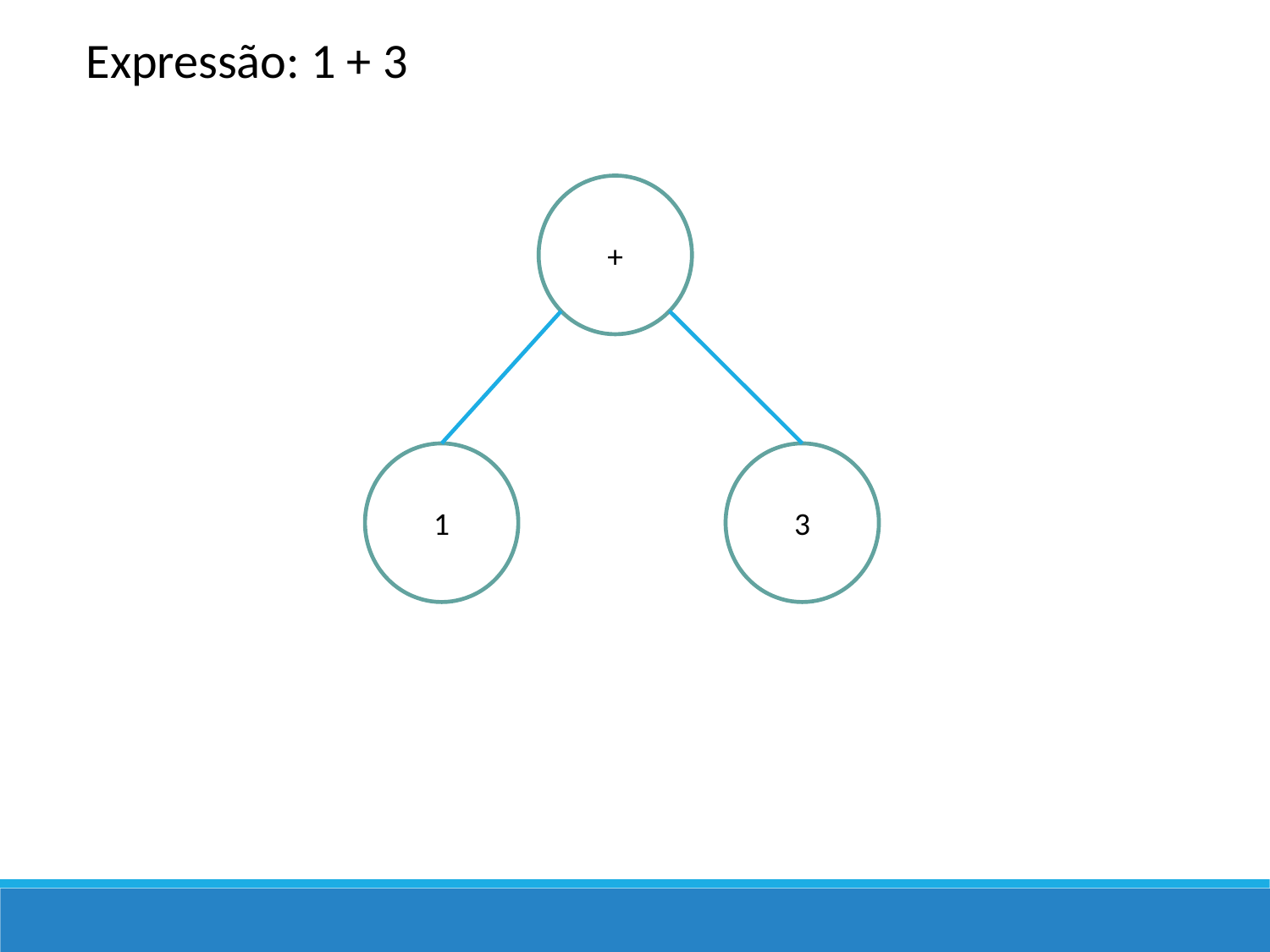

Expressão: 1 + 3
+
1
3